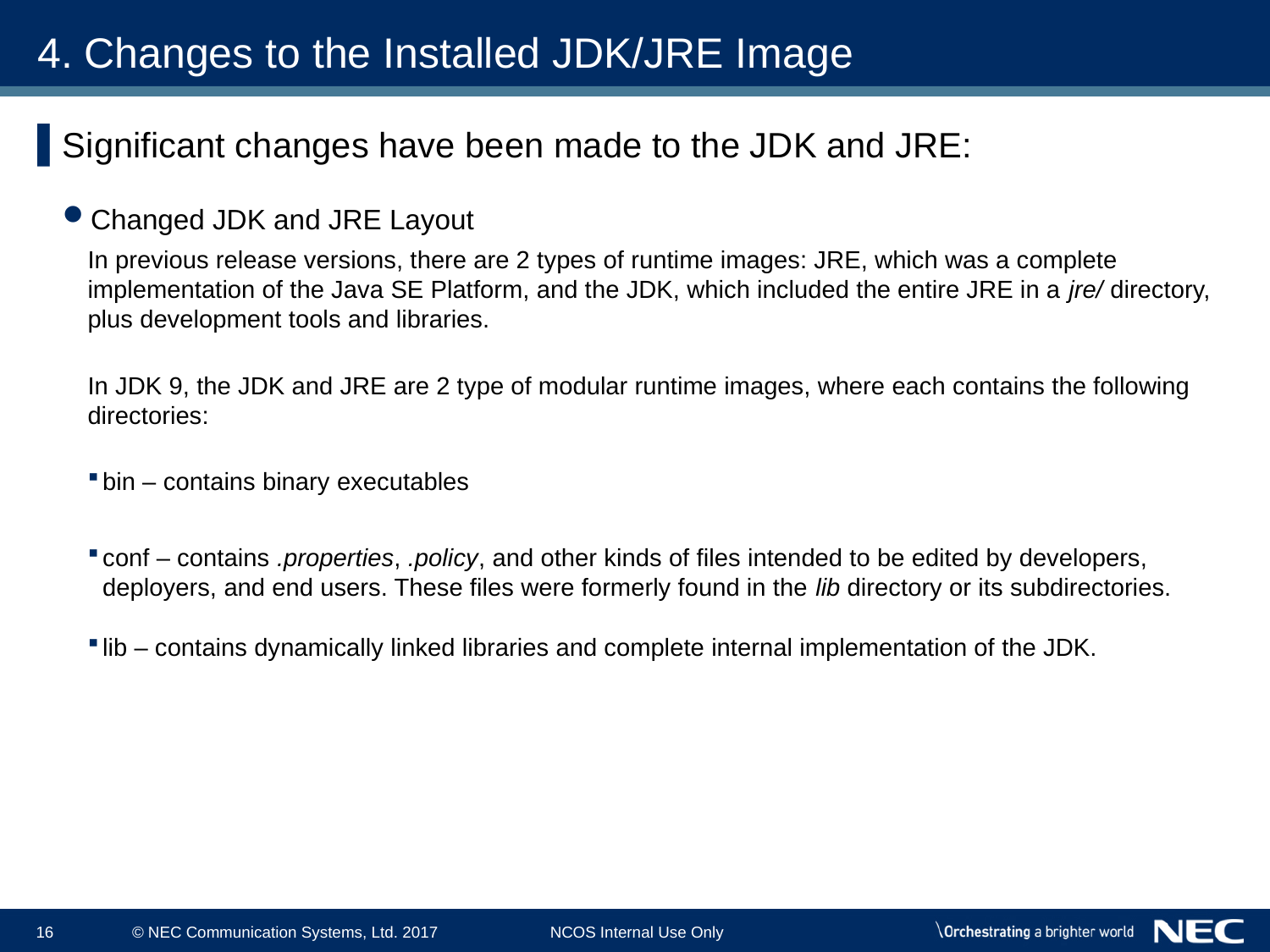

# 4. Changes to the Installed JDK/JRE Image
Significant changes have been made to the JDK and JRE:

Changed JDK and JRE Layout
In previous release versions, there are 2 types of runtime images: JRE, which was a complete implementation of the Java SE Platform, and the JDK, which included the entire JRE in a jre/ directory, plus development tools and libraries.

In JDK 9, the JDK and JRE are 2 type of modular runtime images, where each contains the following directories:

bin – contains binary executables

conf – contains .properties, .policy, and other kinds of files intended to be edited by developers, deployers, and end users. These files were formerly found in the lib directory or its subdirectories.

lib – contains dynamically linked libraries and complete internal implementation of the JDK.